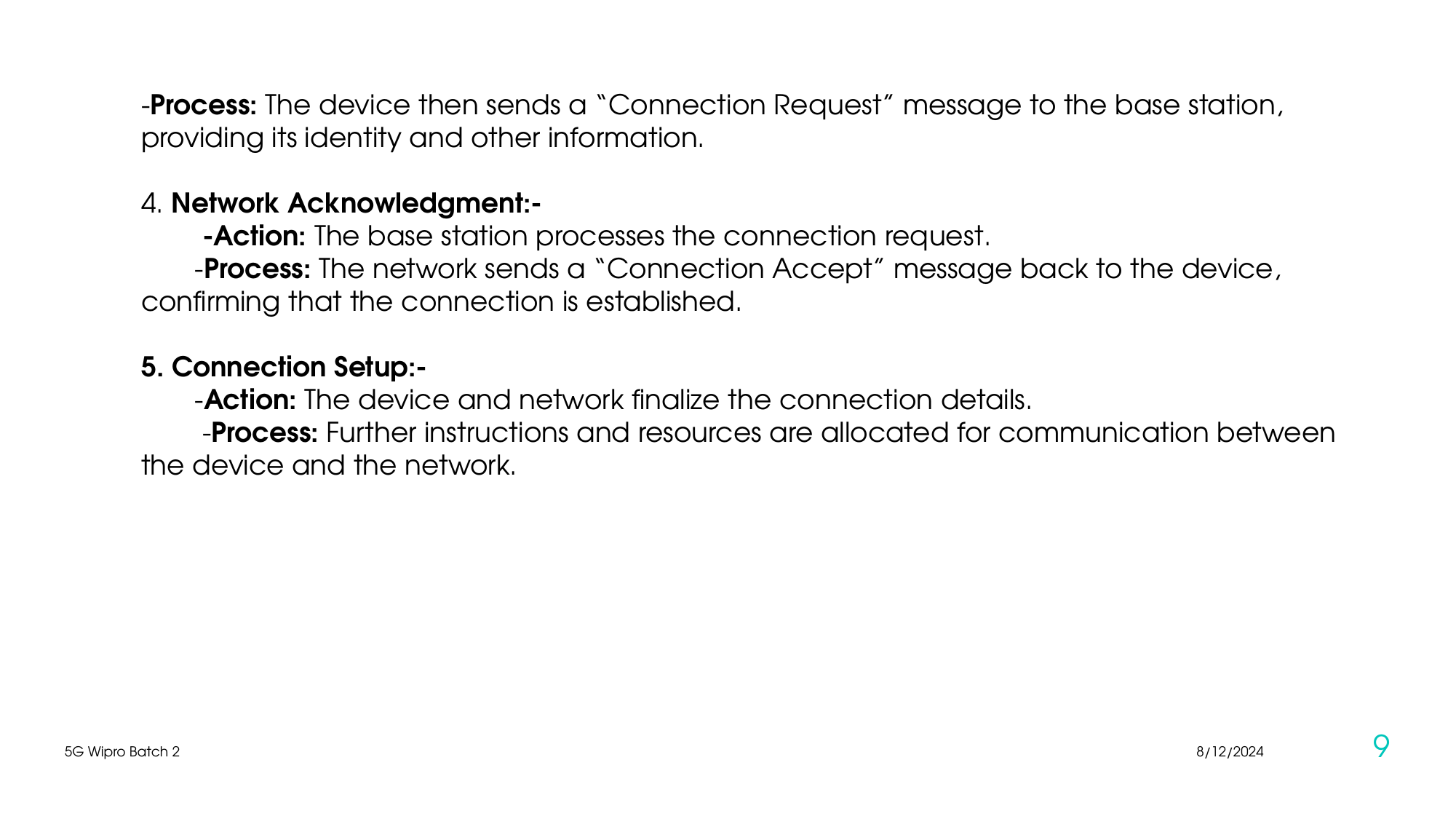

Action: The base station processes the connection request.

-Process: The device then sends a “Connection Request” message to the base station, providing its identity and other information.

4. Network Acknowledgment:-
        -Action: The base station processes the connection request.
       -Process: The network sends a “Connection Accept” message back to the device, confirming that the connection is established.

5. Connection Setup:-
       -Action: The device and network finalize the connection details.
        -Process: Further instructions and resources are allocated for communication between the device and the network.
9
5G Wipro Batch 2
8/12/2024